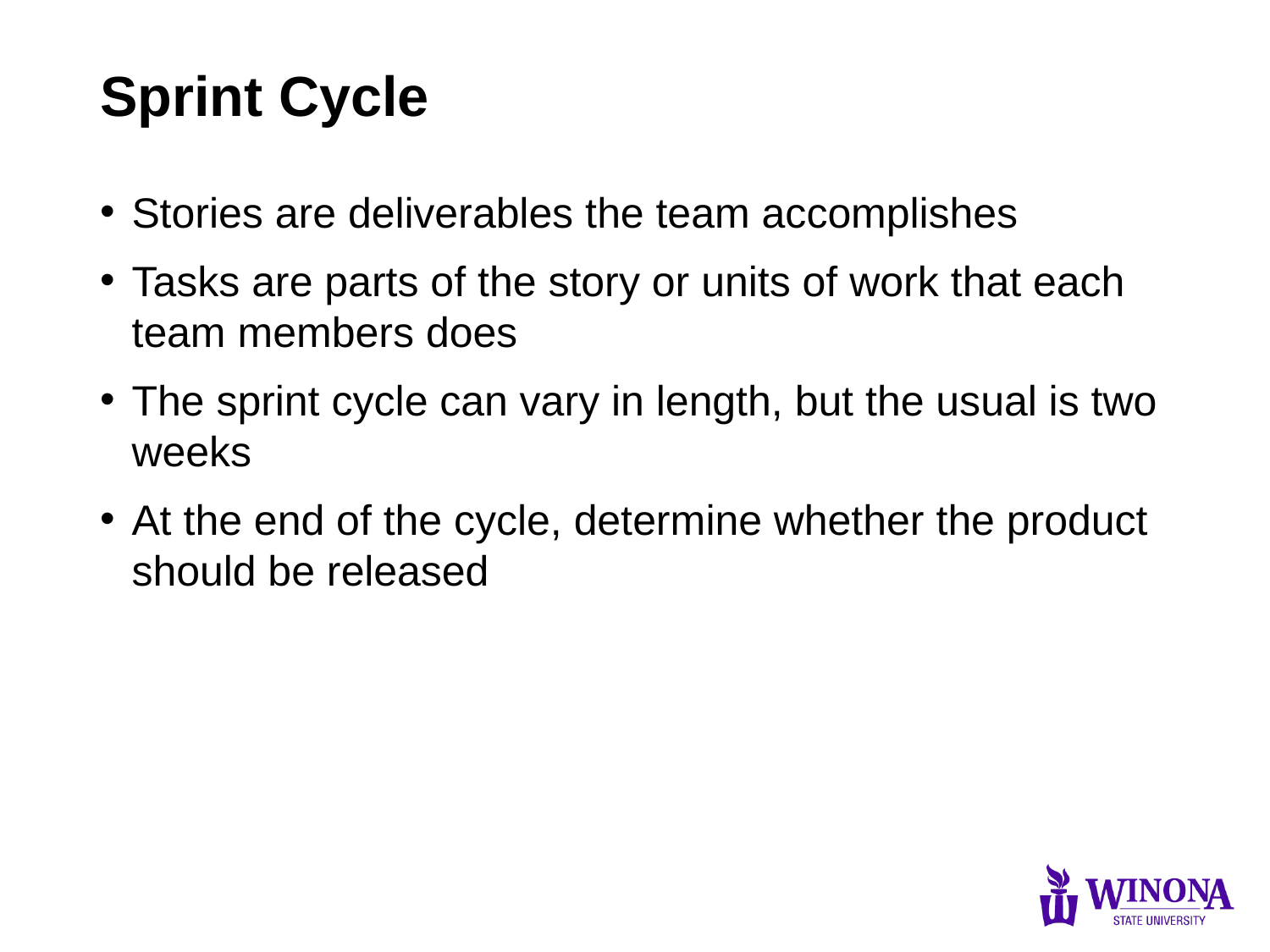

# Sprint Cycle
Stories are deliverables the team accomplishes
Tasks are parts of the story or units of work that each team members does
The sprint cycle can vary in length, but the usual is two weeks
At the end of the cycle, determine whether the product should be released